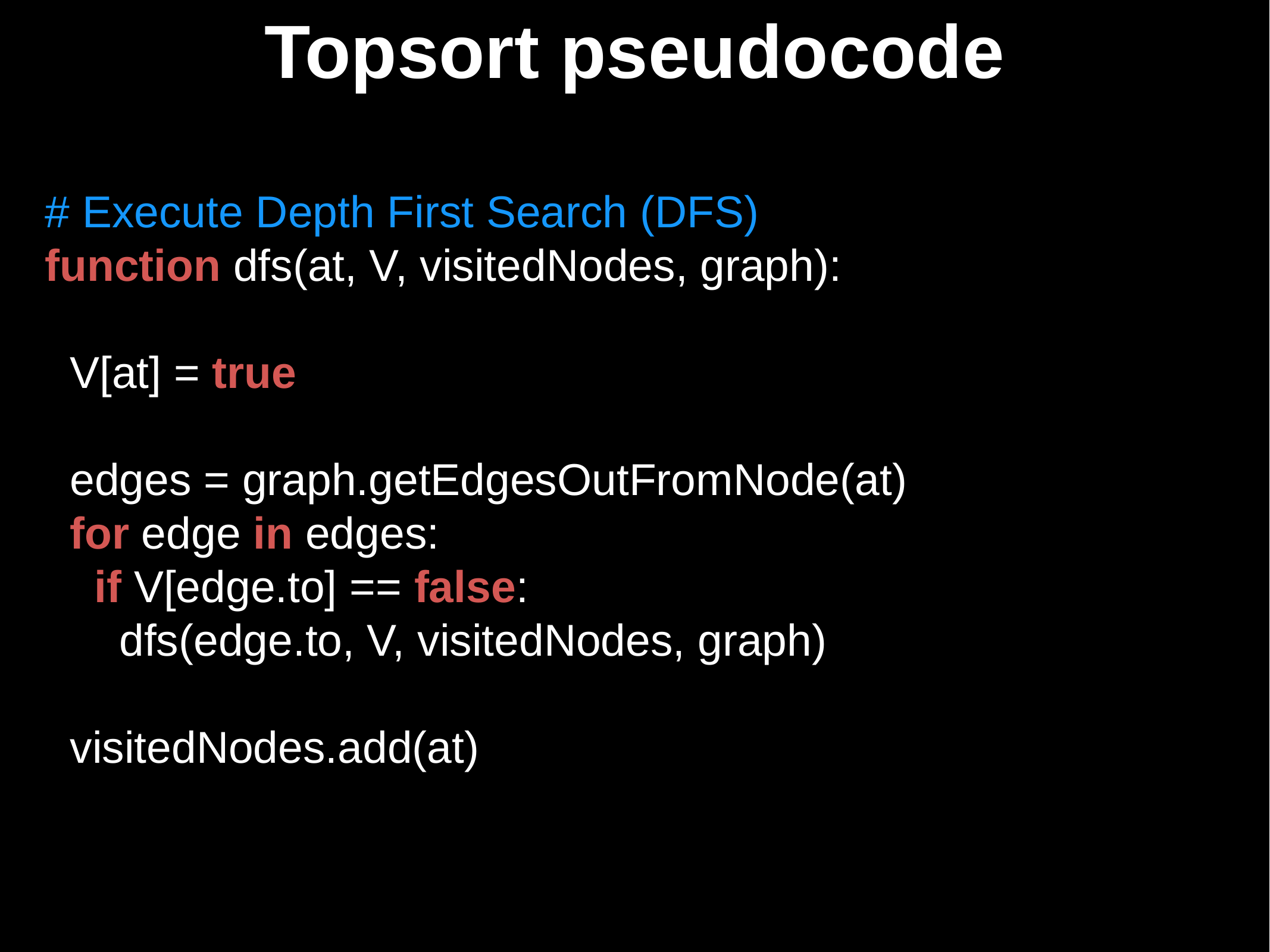

# Topsort pseudocode

# Execute Depth First Search (DFS)
function dfs(at, V, visitedNodes, graph):

  V[at] = true

  edges = graph.getEdgesOutFromNode(at)
  for edge in edges:
    if V[edge.to] == false:
      dfs(edge.to, V, visitedNodes, graph)

  visitedNodes.add(at)